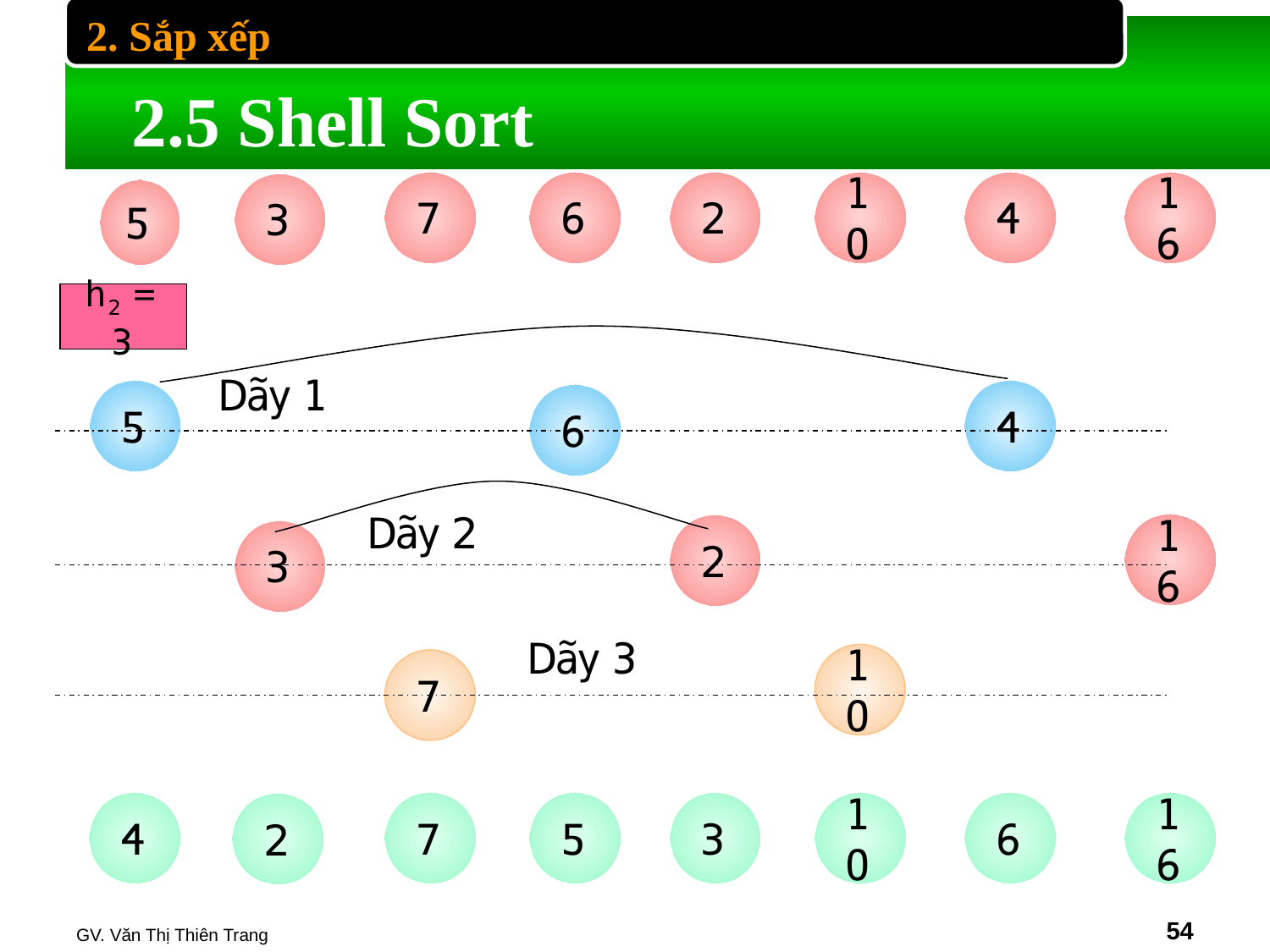

2. Sắp xếp
# 2.5 Shell Sort
7
6
2
10
4
16
3
5
h2 = 3

Dãy 1
5
4
6

Dãy 2
16
2
3
Dãy 3
10
7
4
7
5
3
10
6
16
2
GV. Văn Thị Thiên Trang
54